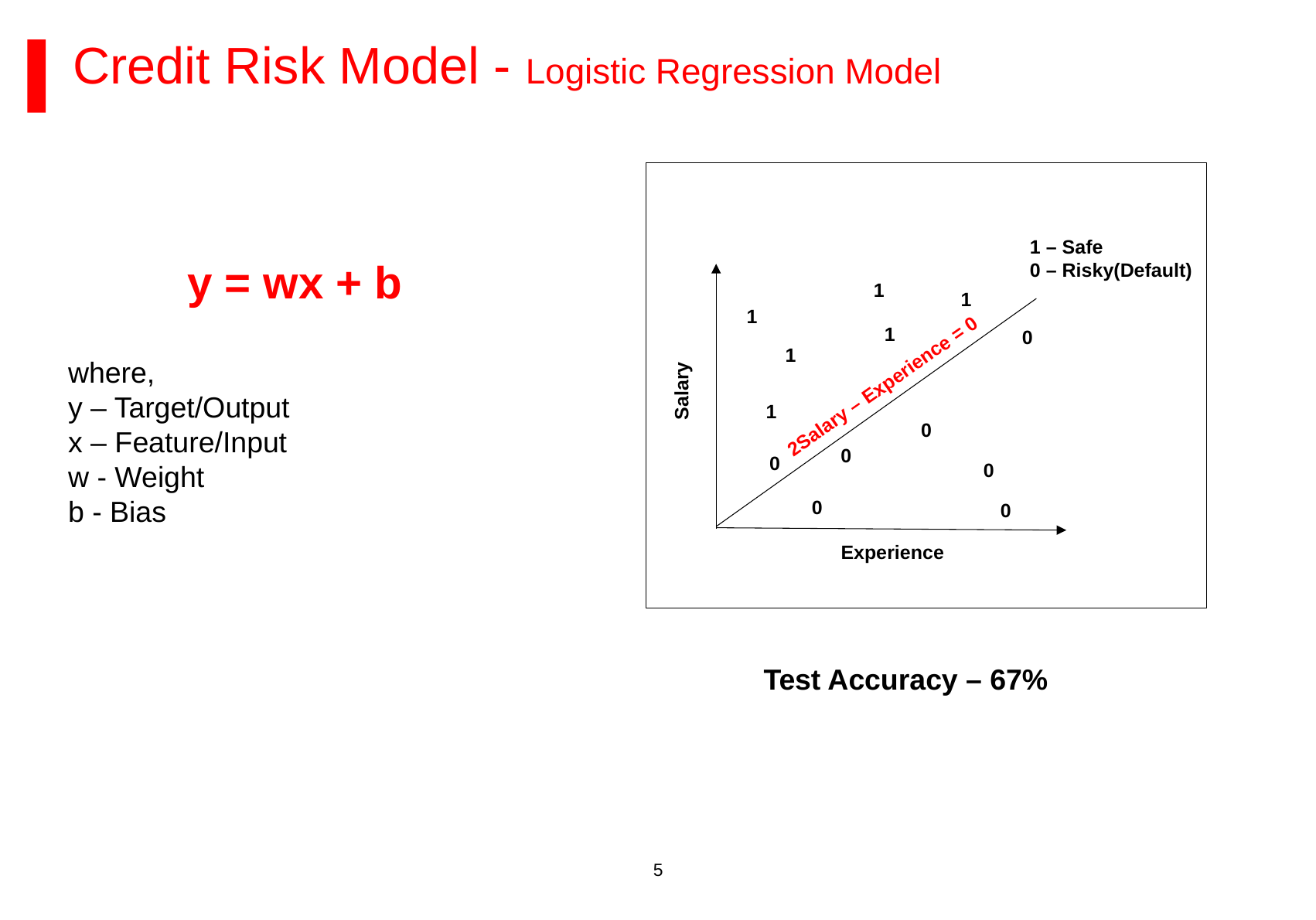

# Credit Risk Model - Logistic Regression Model

1 – Safe
0 – Risky(Default)
           y = wx + b

where,
y – Target/Output
x – Feature/Input
w - Weight
b - Bias
1
1
1
1
0
Salary
1
2Salary – Experience = 0
1
0
0
0
0
0
0
Experience
Test Accuracy – 67%
PUBLIC